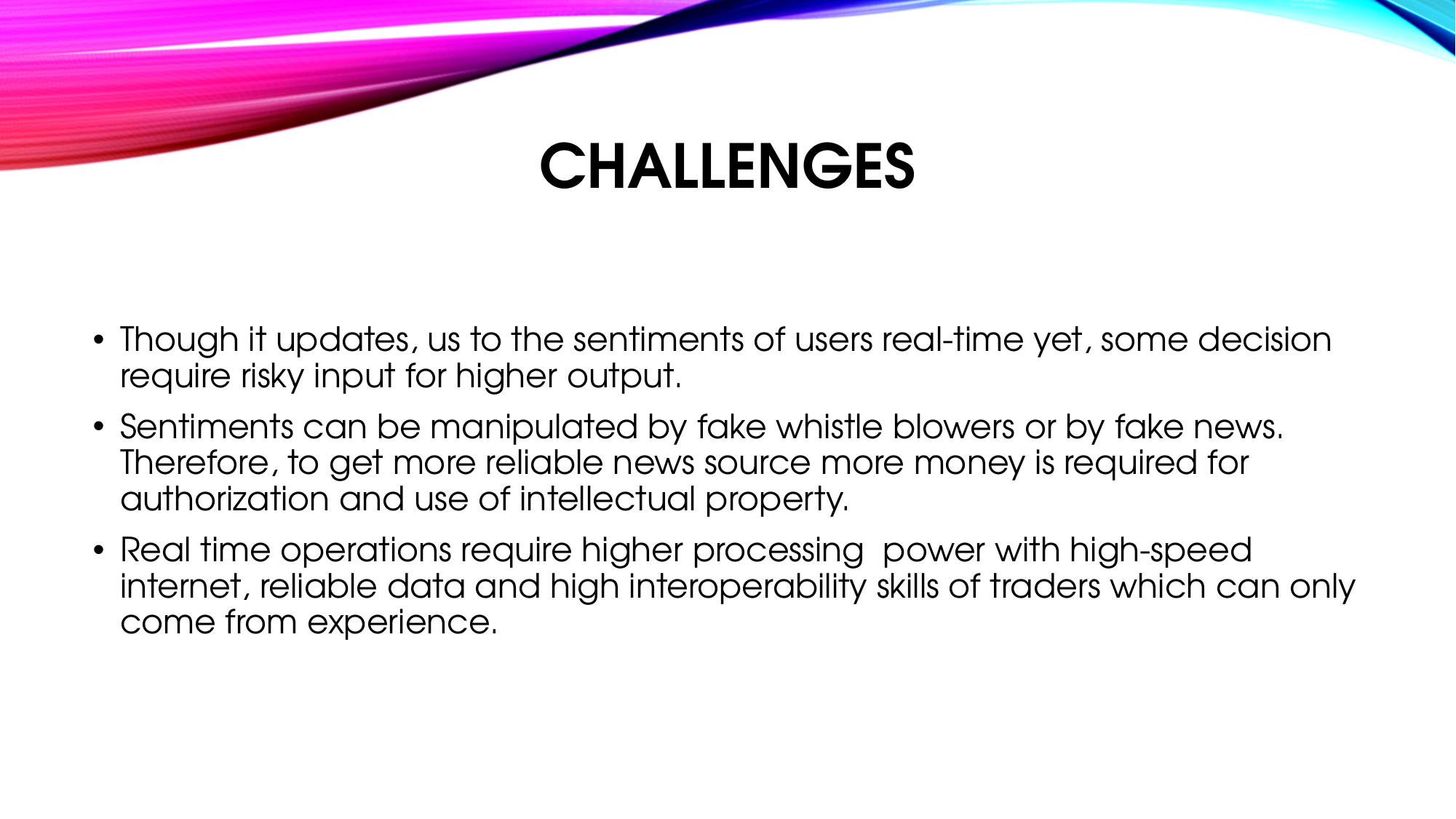

# Challenges

Though it updates, us to the sentiments of users real-time yet, some decision require risky input for higher output.
Sentiments can be manipulated by fake whistle blowers or by fake news. Therefore, to get more reliable news source more money is required for authorization and use of intellectual property.
Real time operations require higher processing  power with high-speed internet, reliable data and high interoperability skills of traders which can only come from experience.